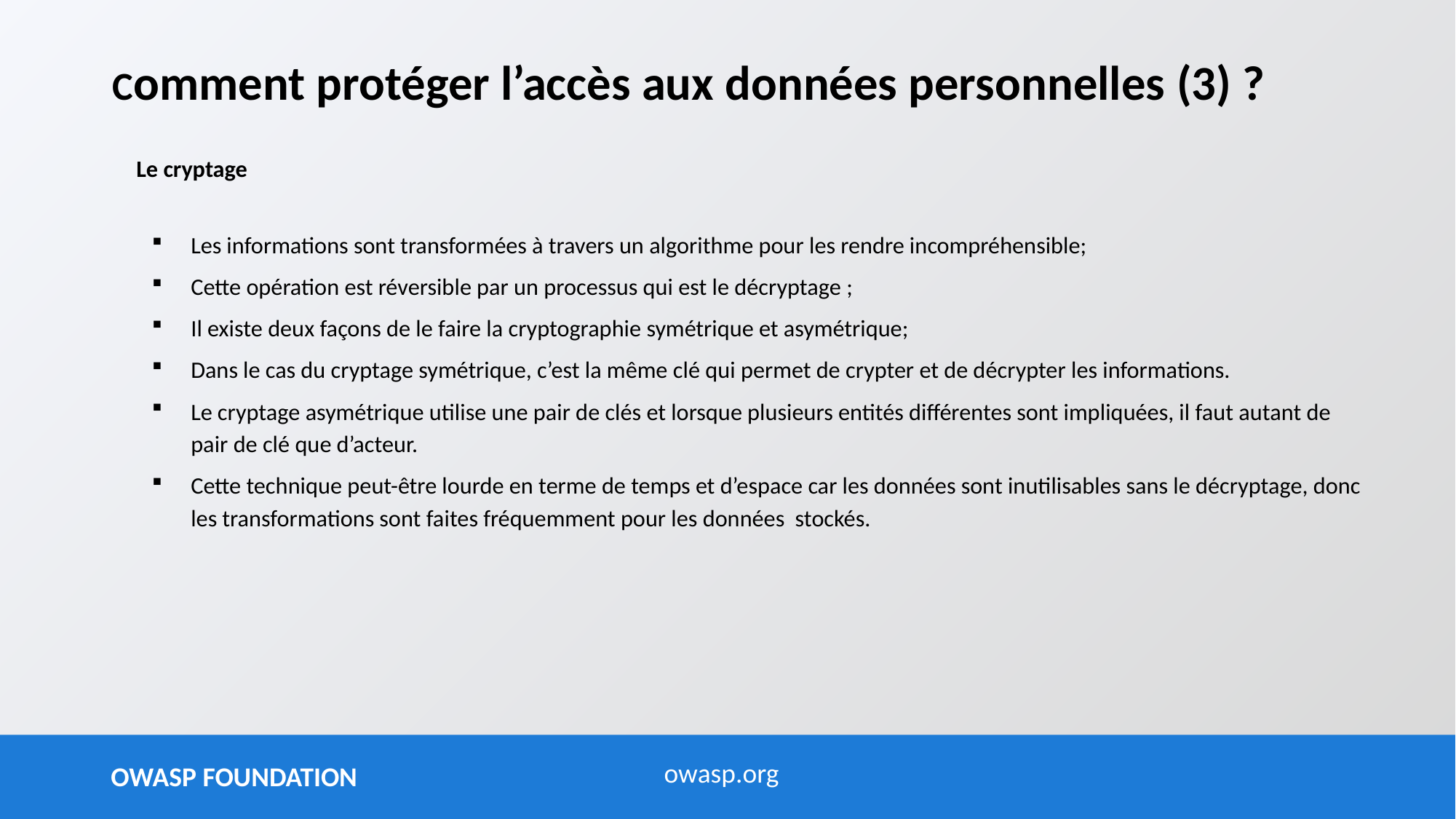

# Comment protéger l’accès aux données personnelles (3) ?
Le cryptage

Les informations sont transformées à travers un algorithme pour les rendre incompréhensible;
Cette opération est réversible par un processus qui est le décryptage ;
Il existe deux façons de le faire la cryptographie symétrique et asymétrique;
Dans le cas du cryptage symétrique, c’est la même clé qui permet de crypter et de décrypter les informations.
Le cryptage asymétrique utilise une pair de clés et lorsque plusieurs entités différentes sont impliquées, il faut autant de pair de clé que d’acteur.
Cette technique peut-être lourde en terme de temps et d’espace car les données sont inutilisables sans le décryptage, donc les transformations sont faites fréquemment pour les données  stockés.